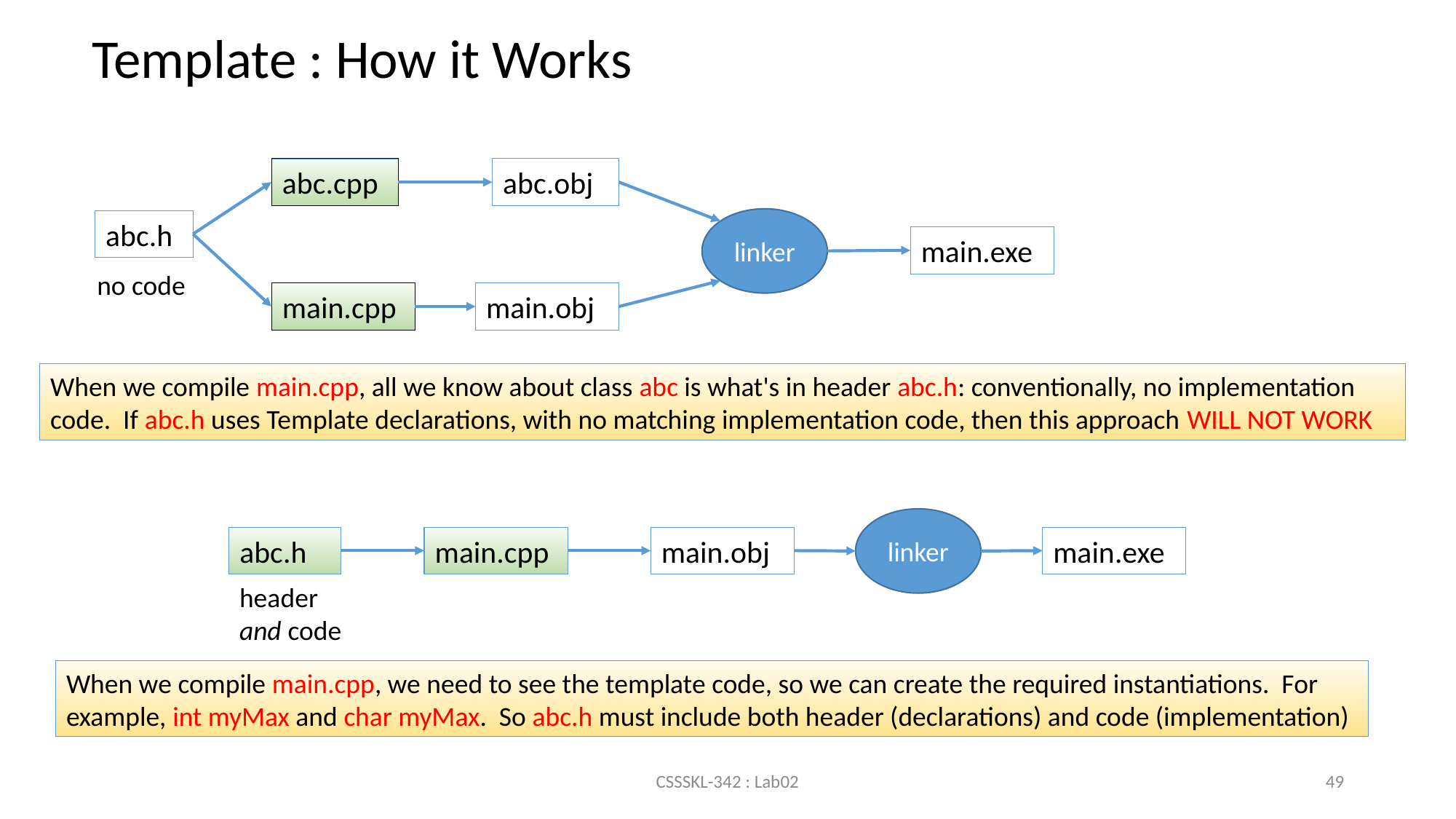

Template : How it Works
abc.cpp
abc.obj
linker
abc.h
main.exe
no code
main.cpp
main.obj
When we compile main.cpp, all we know about class abc is what's in header abc.h: conventionally, no implementation code.  If abc.h uses Template declarations, with no matching implementation code, then this approach WILL NOT WORK
linker
abc.h
main.cpp
main.obj
main.exe
header and code
When we compile main.cpp, we need to see the template code, so we can create the required instantiations.  For example, int myMax and char myMax.  So abc.h must include both header (declarations) and code (implementation)
CSSSKL-342 : Lab02
49